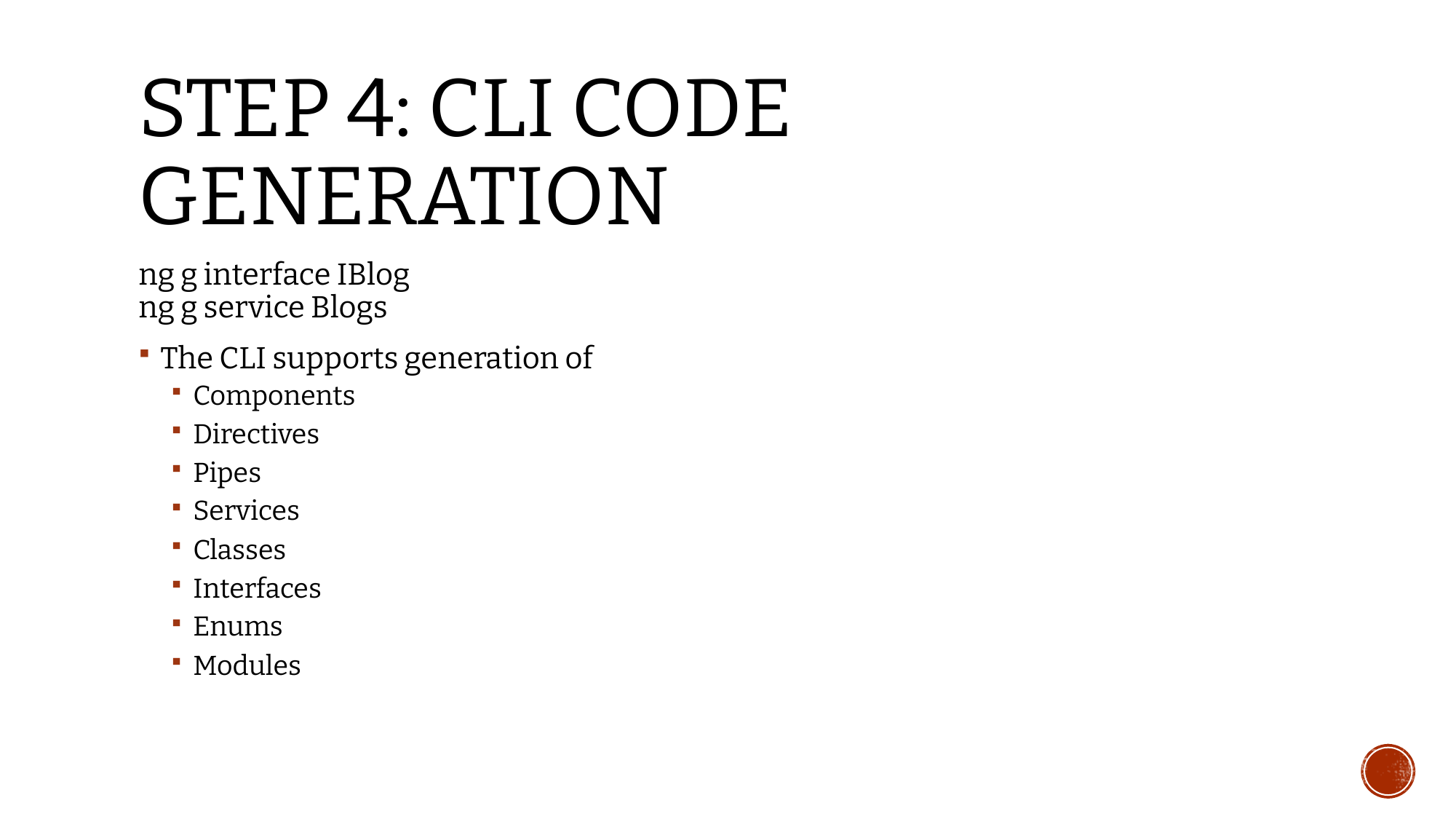

# STEP 4: CLI Code generation
ng g interface IBlog
ng g service Blogs
The CLI supports generation of
Components
Directives
Pipes
Services
Classes
Interfaces
Enums
Modules